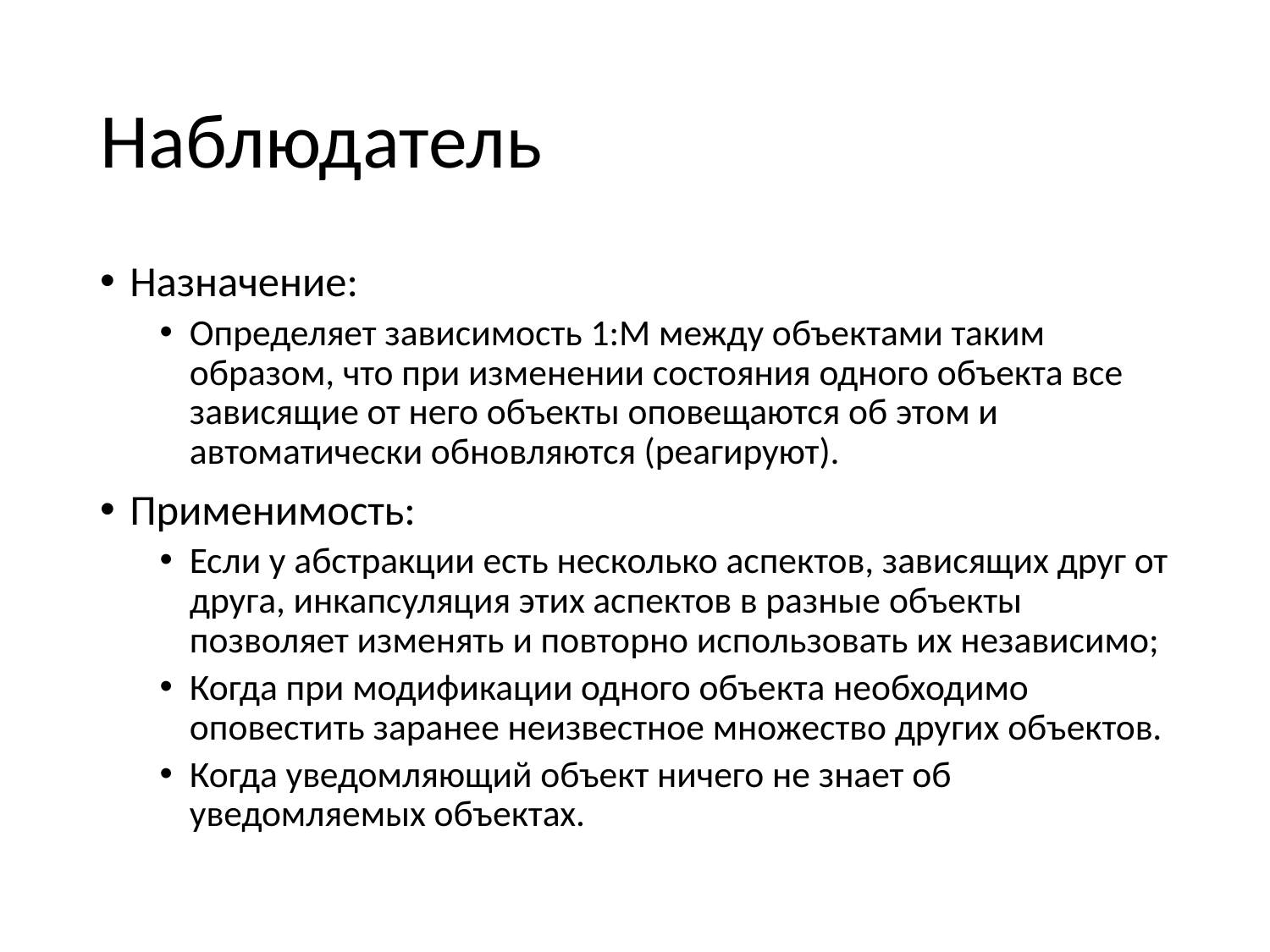

# Наблюдатель
Назначение:
Определяет зависимость 1:М между объектами таким образом, что при изменении состояния одного объекта все зависящие от него объекты оповещаются об этом и автоматически обновляются (реагируют).
Применимость:
Если у абстракции есть несколько аспектов, зависящих друг от друга, инкапсуляция этих аспектов в разные объекты позволяет изменять и повторно использовать их независимо;
Когда при модификации одного объекта необходимо оповестить заранее неизвестное множество других объектов.
Когда уведомляющий объект ничего не знает об уведомляемых объектах.